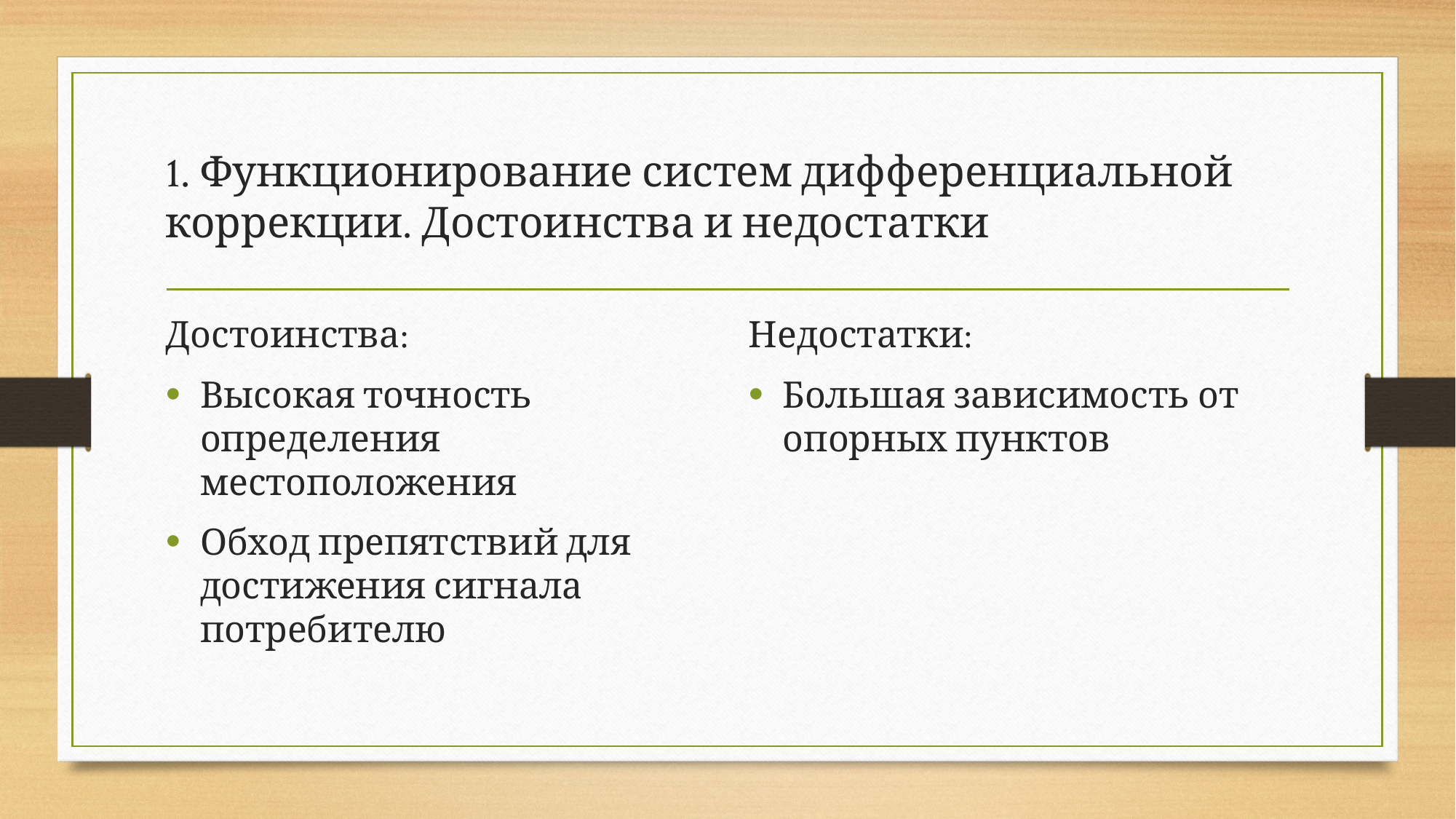

# 1. Функционирование систем дифференциальной коррекции. Достоинства и недостатки
Достоинства:
Высокая точность определения местоположения
Обход препятствий для достижения сигнала потребителю
Недостатки:
Большая зависимость от опорных пунктов